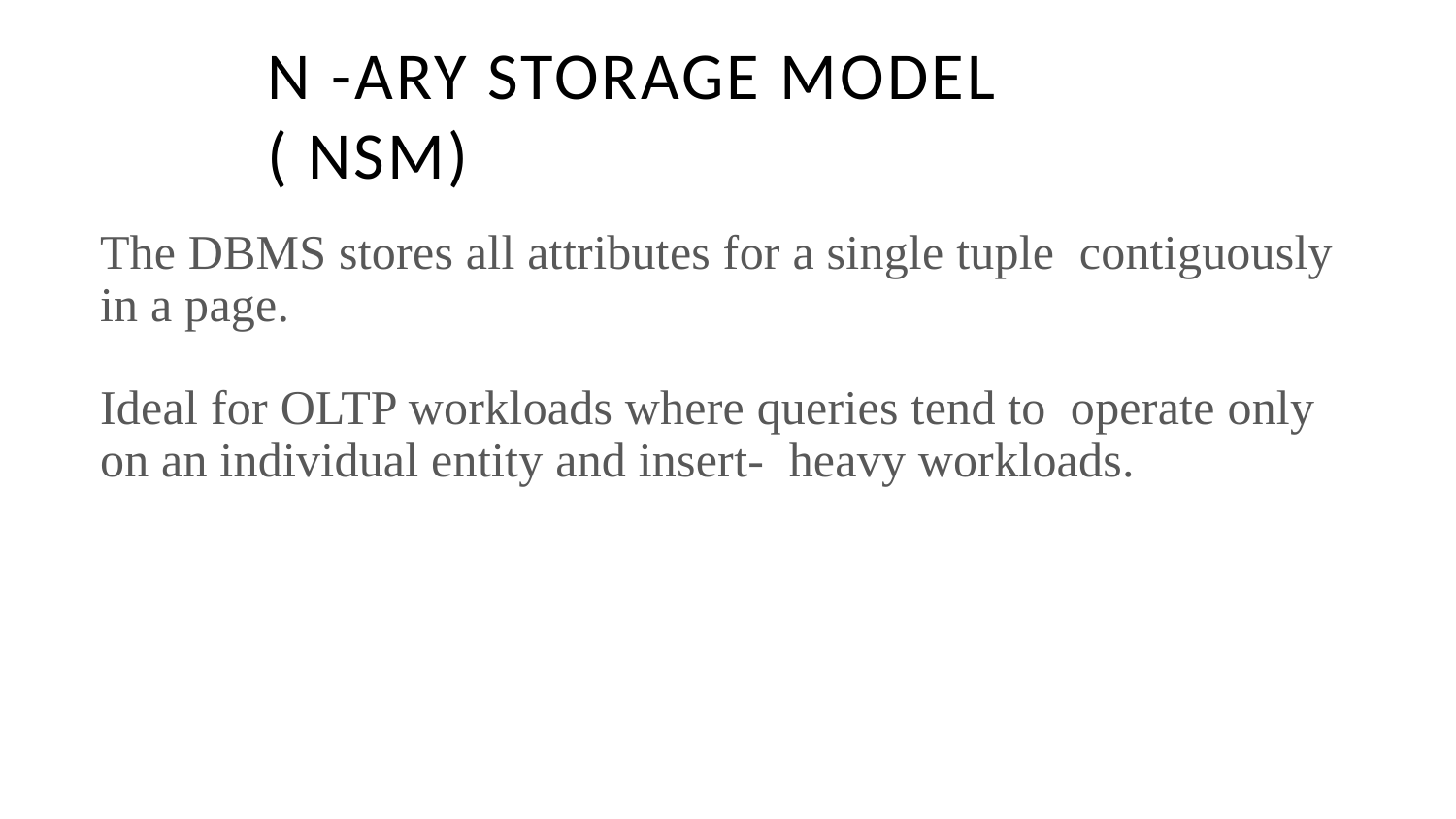

# N -ARY STORAGE MODEL ( NSM)
The DBMS stores all attributes for a single tuple  contiguously in a page.
Ideal for OLTP workloads where queries tend to  operate only on an individual entity and insert-  heavy workloads.